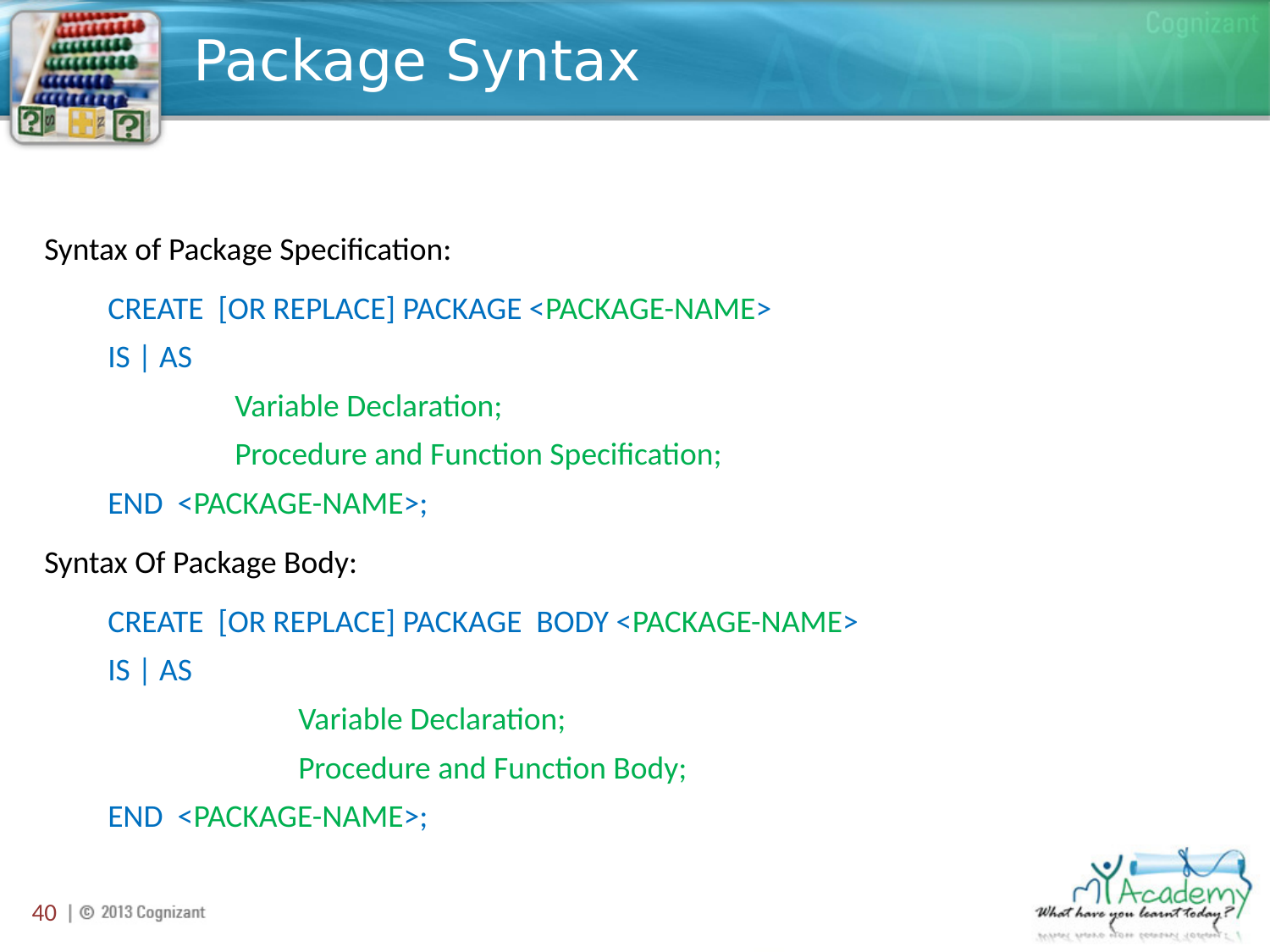

# Package Syntax
Syntax of Package Specification:
CREATE  [OR REPLACE] PACKAGE <PACKAGE-NAME>
IS | AS
Variable Declaration;
Procedure and Function Specification;
END  <PACKAGE-NAME>;
Syntax Of Package Body:
CREATE  [OR REPLACE] PACKAGE  BODY <PACKAGE-NAME>
IS | AS
Variable Declaration;
Procedure and Function Body;
END  <PACKAGE-NAME>;
40